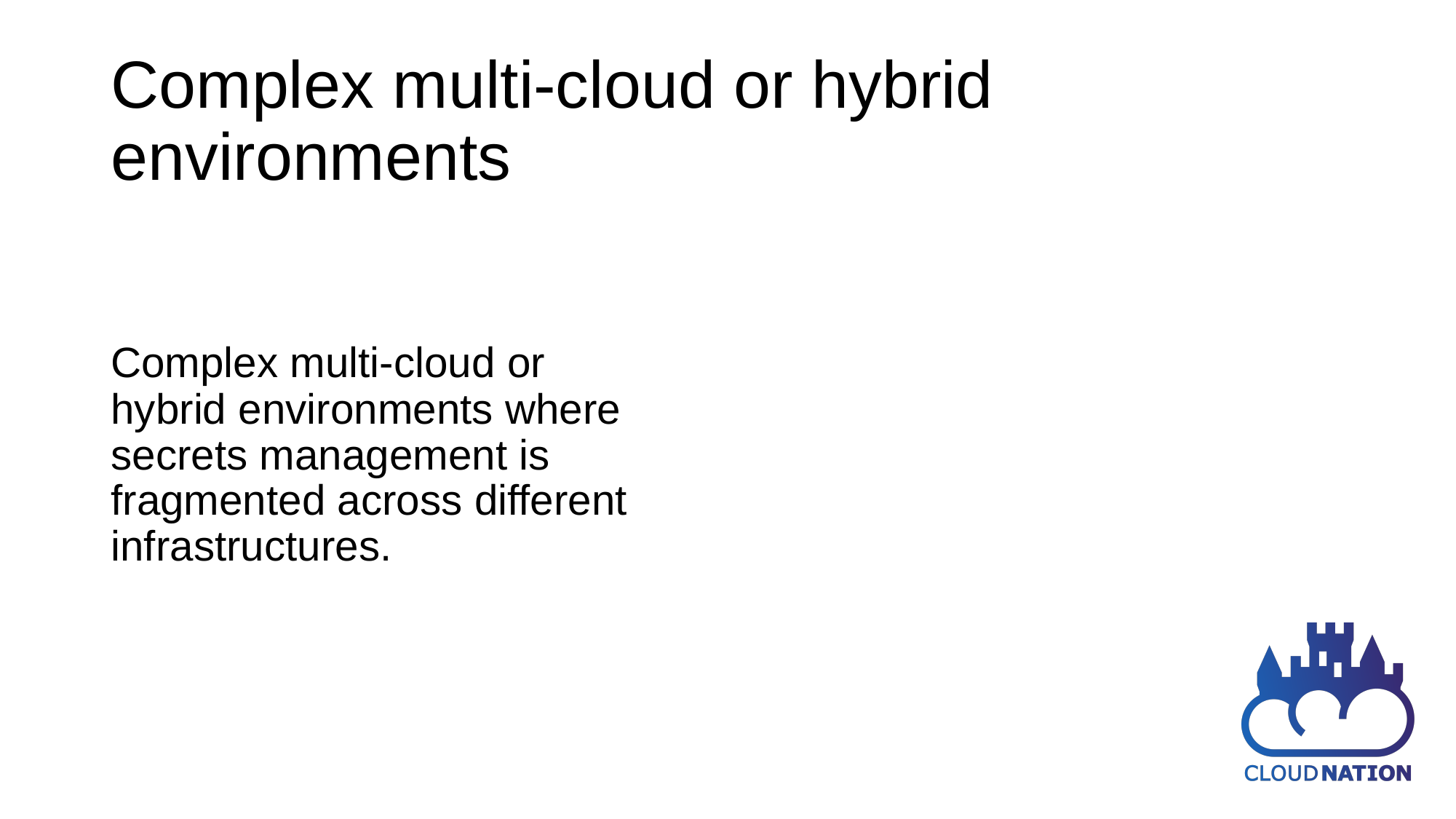

# Complex multi-cloud or hybrid environments
Complex multi-cloud or hybrid environments where secrets management is fragmented across different infrastructures.